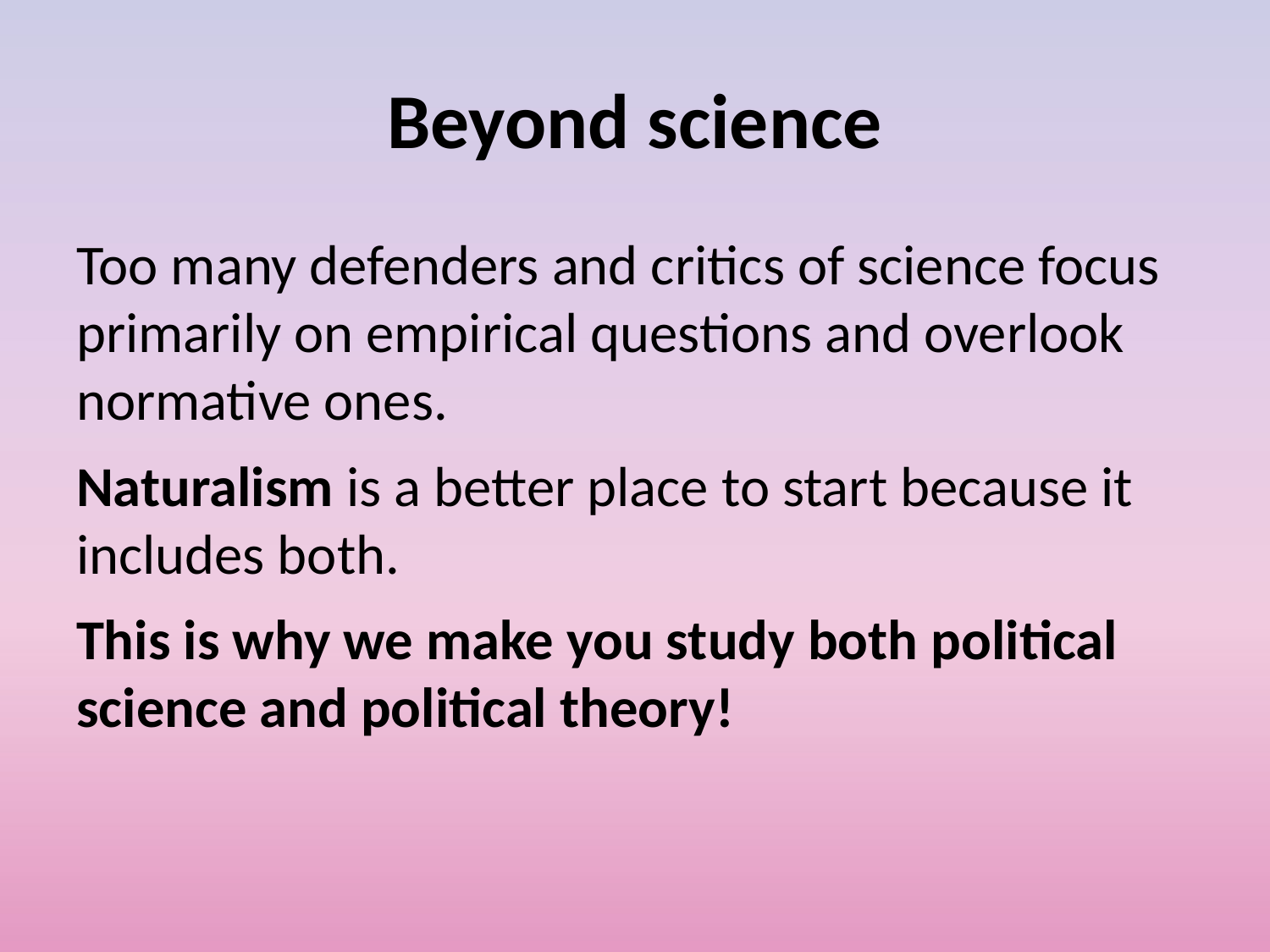

# Beyond science
Too many defenders and critics of science focus primarily on empirical questions and overlook normative ones.
Naturalism is a better place to start because it includes both.
This is why we make you study both political science and political theory!